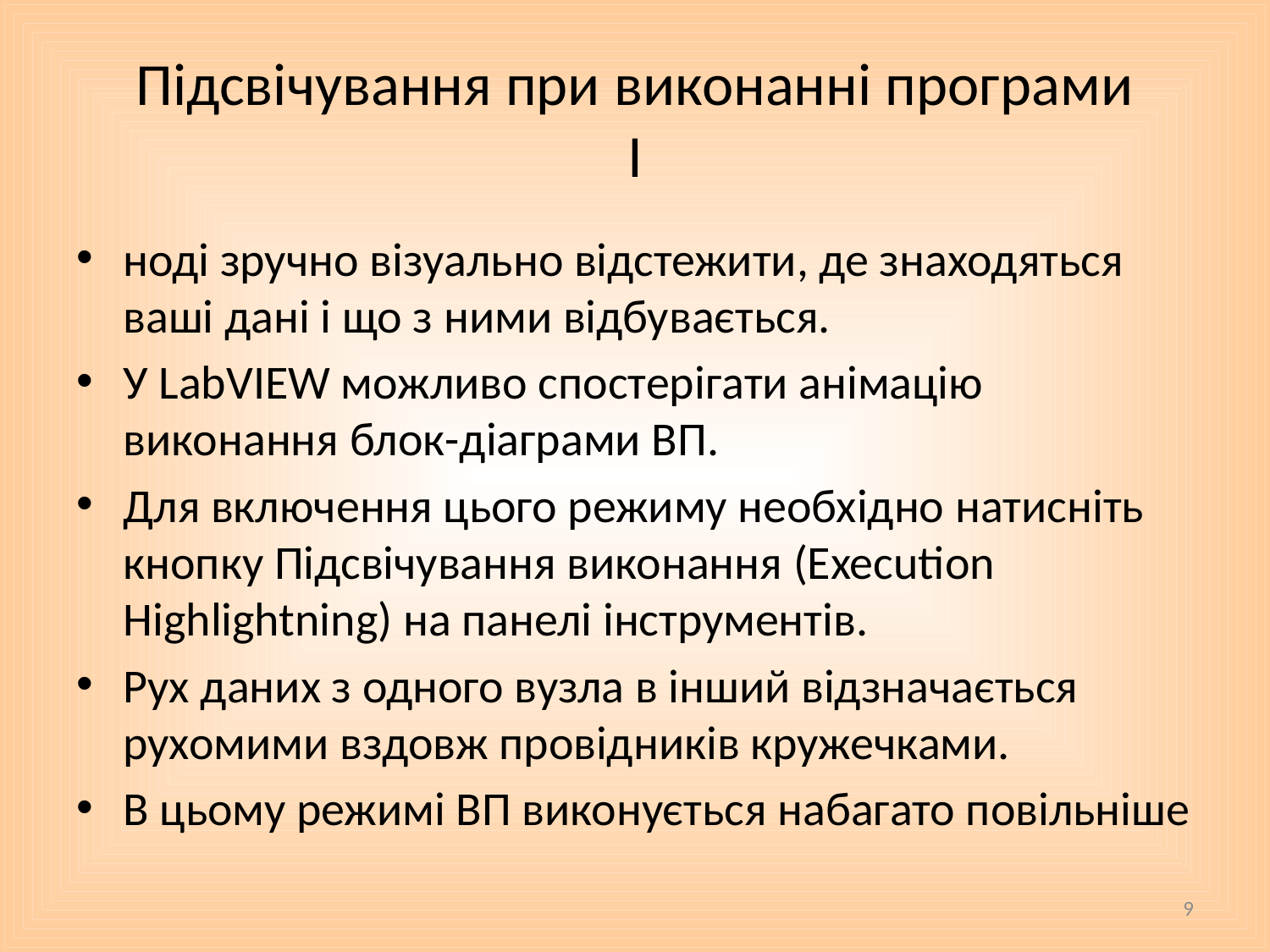

# Підсвічування при виконанні програми І
ноді зручно візуально відстежити, де знаходяться ваші дані і що з ними відбувається.
У LabVIEW можливо спостерігати анімацію виконання блок-діаграми ВП.
Для включення цього режиму необхідно натисніть кнопку Підсвічування виконання (Execution Highlightning) на панелі інструментів.
Рух даних з одного вузла в інший відзначається рухомими вздовж провідників кружечками.
В цьому режимі ВП виконується набагато повільніше
9